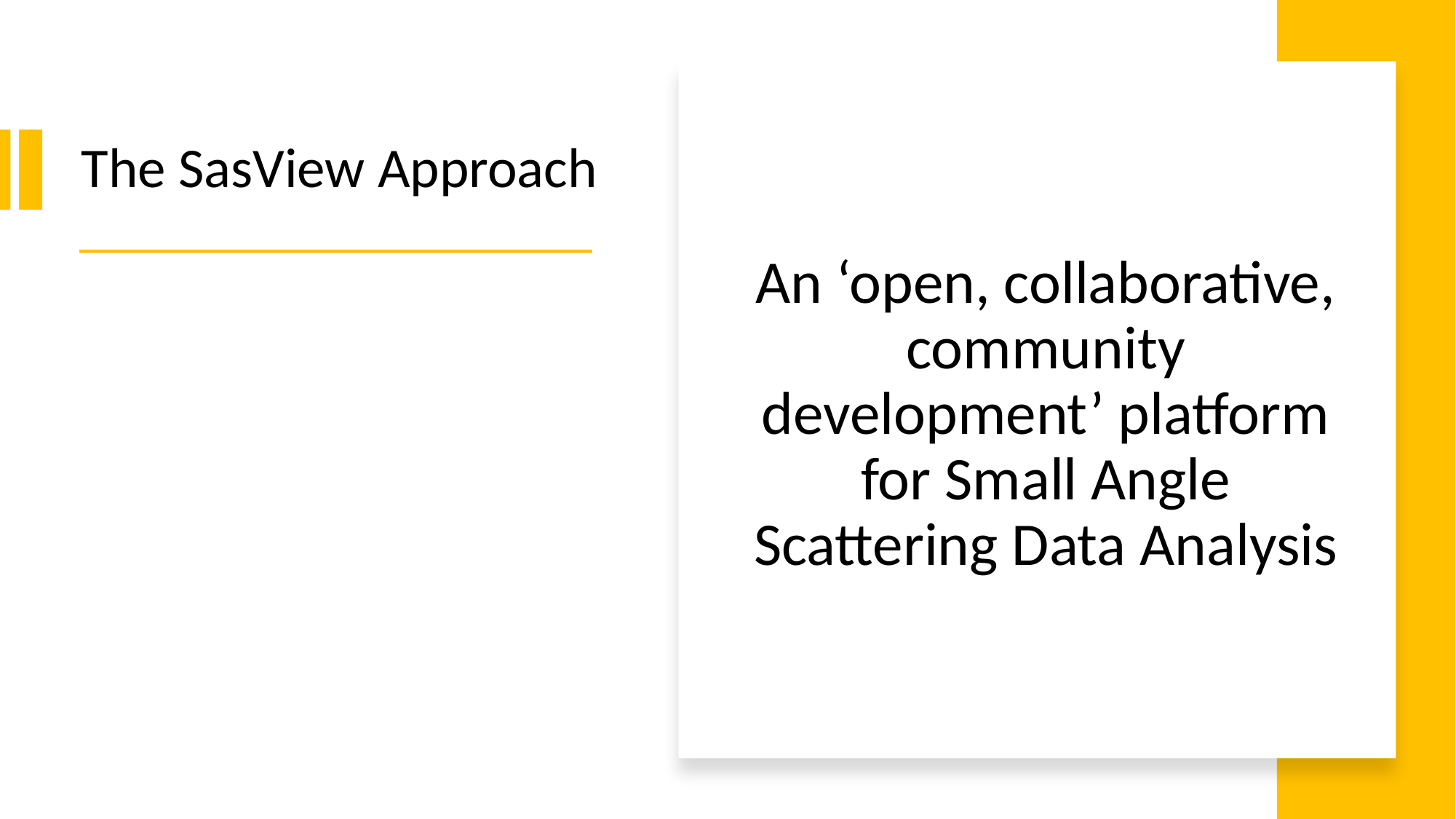

An ‘open, collaborative, community development’ platform for Small Angle Scattering Data Analysis
# The SasView Approach